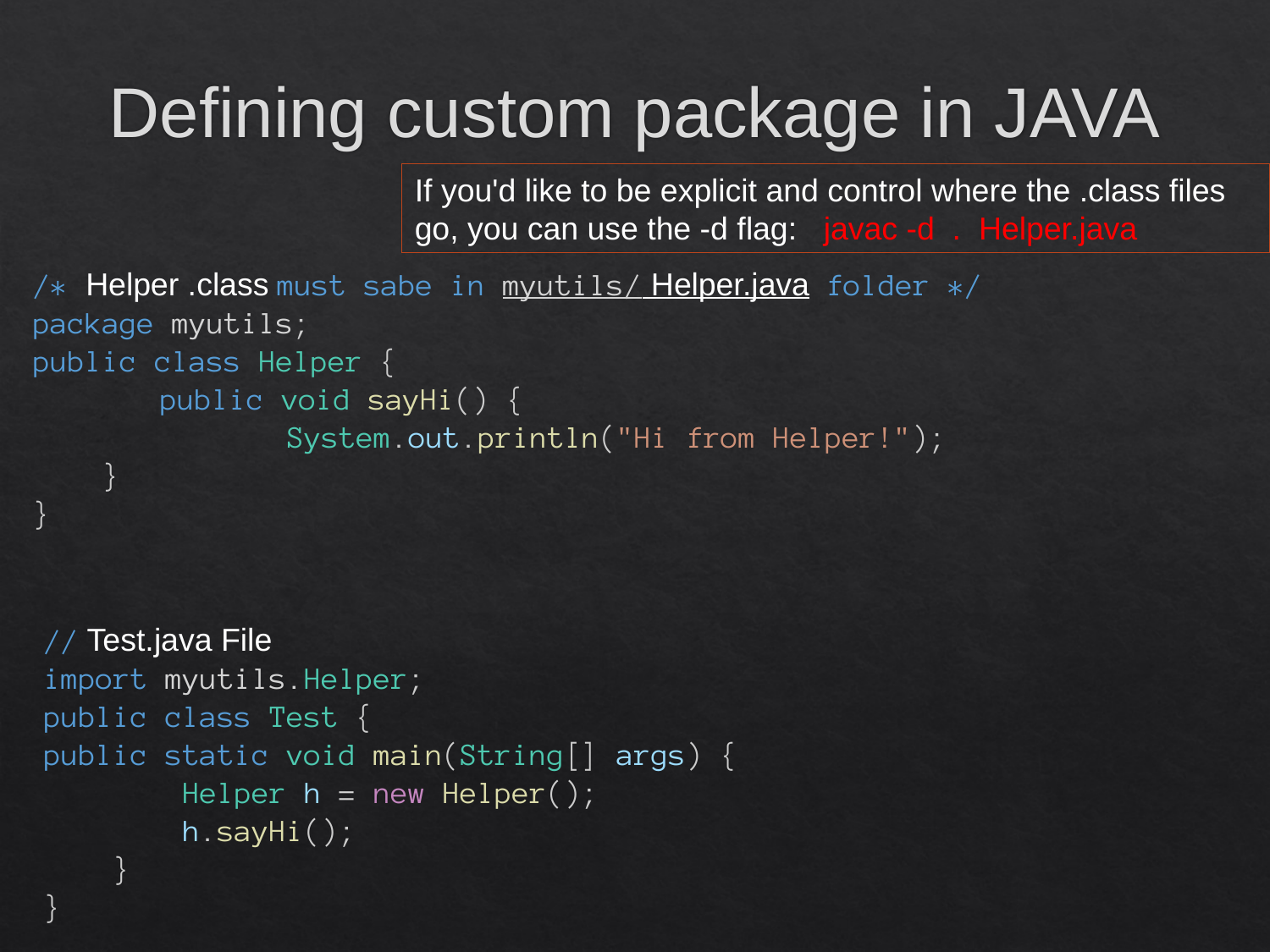

# Defining custom package in JAVA
If you'd like to be explicit and control where the .class files go, you can use the -d flag:   javac -d  .  Helper.java
/* Helper .class must sabe in myutils/ Helper.java folder */
package myutils;
public class Helper {
	public void sayHi() {
		System.out.println("Hi from Helper!");
    }
}
// Test.java File
import myutils.Helper;
public class Test {
public static void main(String[] args) {
        Helper h = new Helper();
        h.sayHi();
    }
}